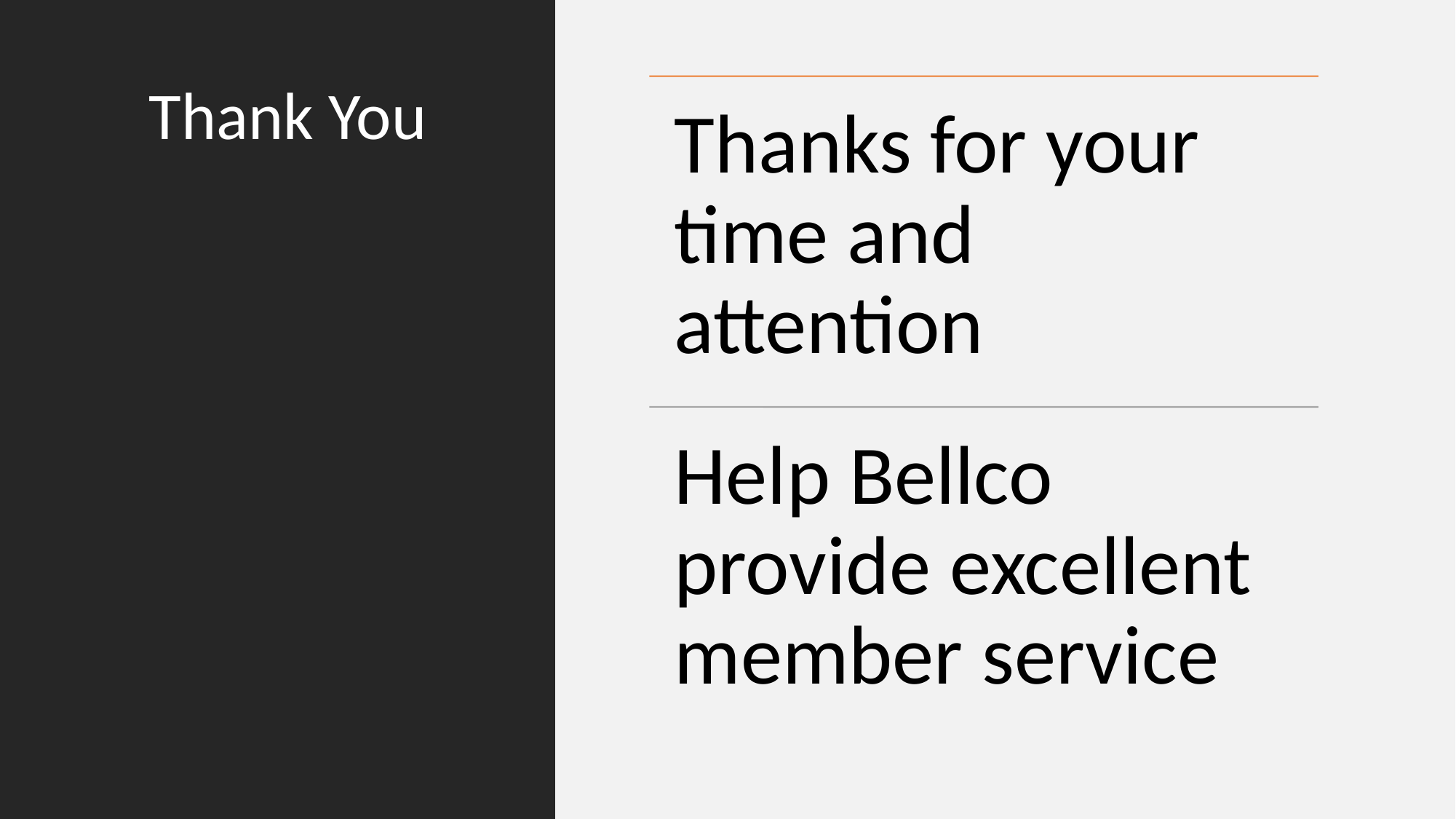

# Thank You
Thanks for your time and attention
Help Bellco provide excellent member service